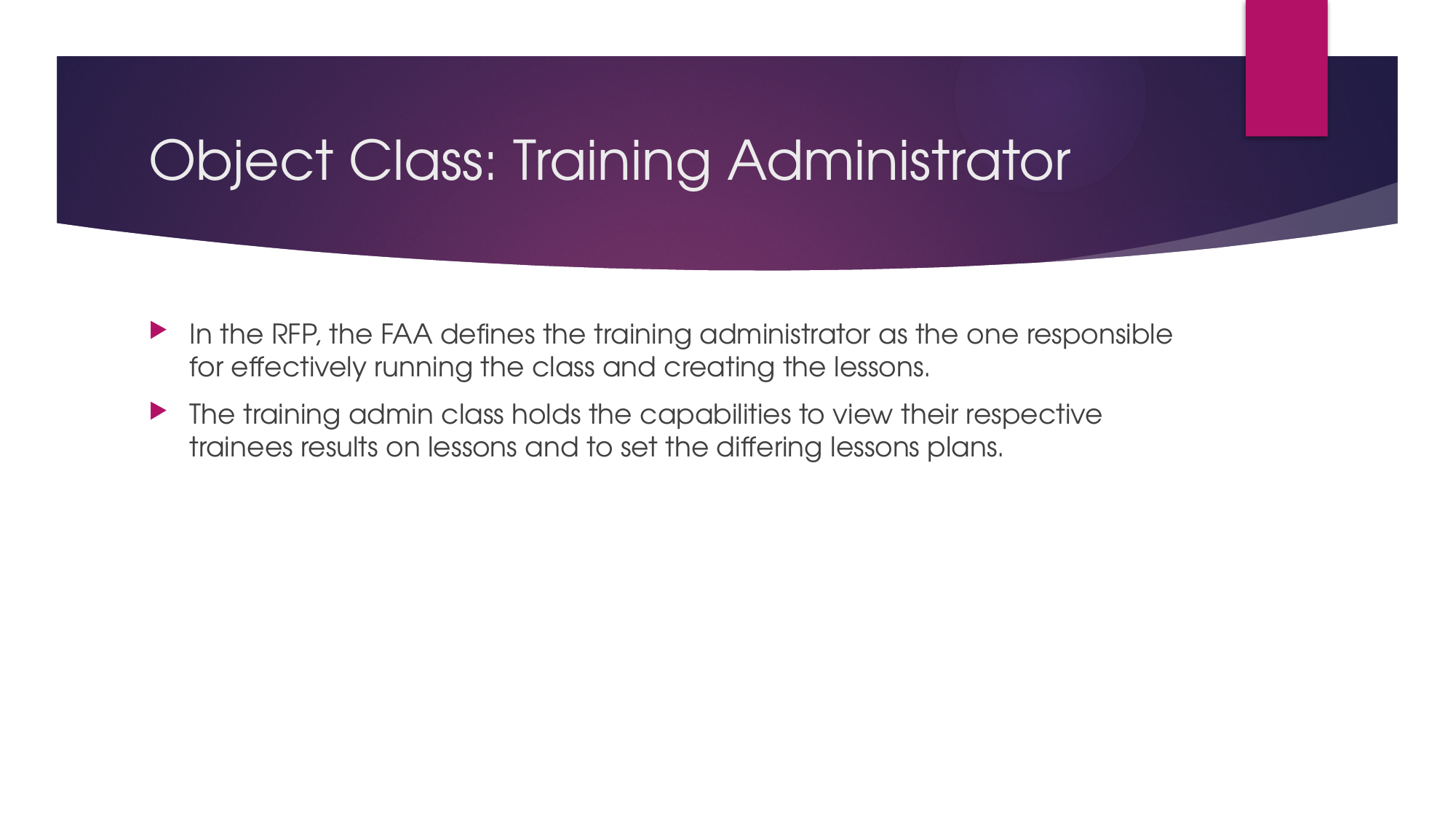

# Object Class: Training Administrator
In the RFP, the FAA defines the training administrator as the one responsible for effectively running the class and creating the lessons.
The training admin class holds the capabilities to view their respective trainees results on lessons and to set the differing lessons plans.